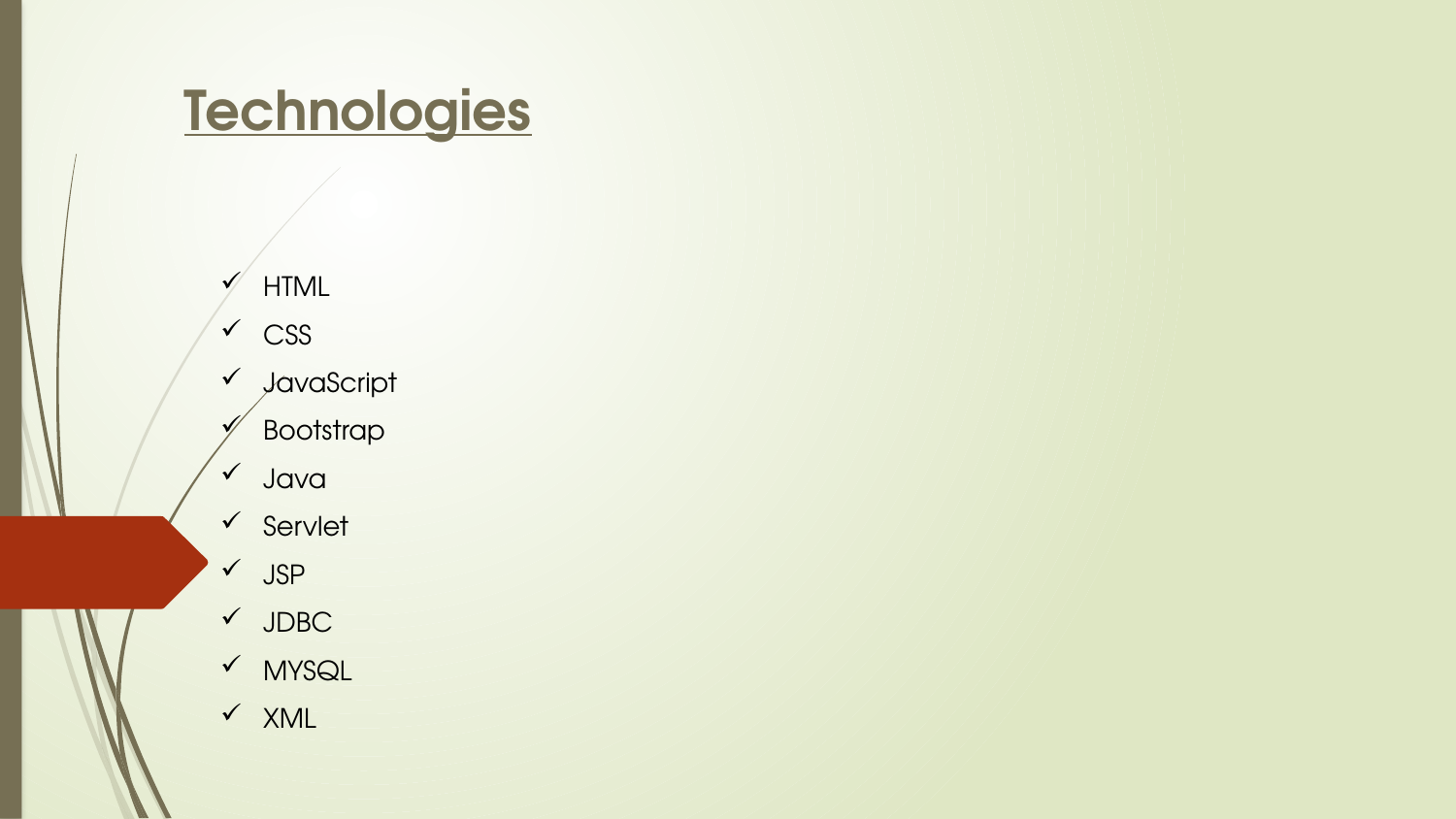

Technologies
HTML
CSS
JavaScript
Bootstrap
Java
Servlet
JSP
JDBC
MYSQL
XML